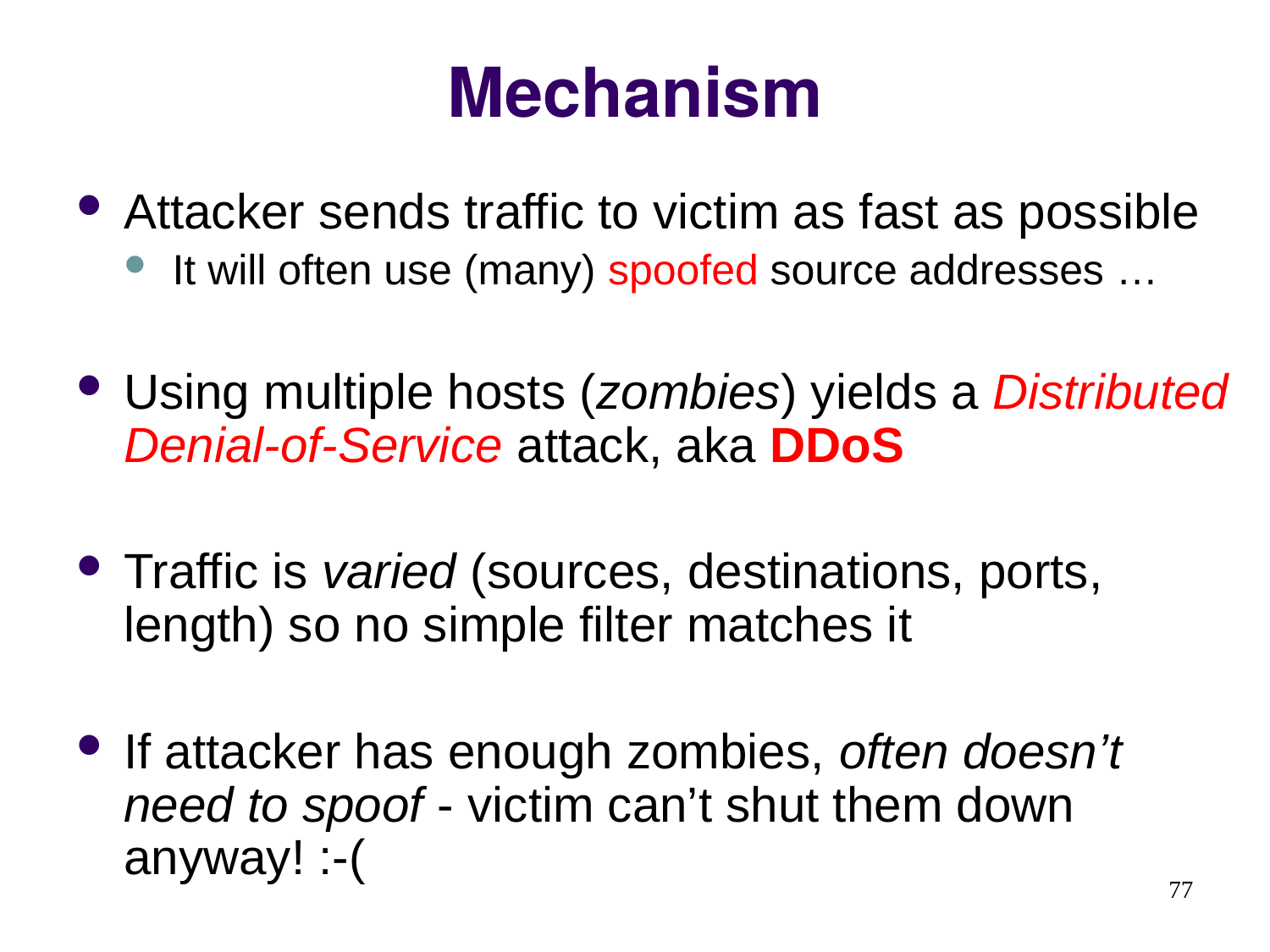

# Mechanism
Attacker sends traffic to victim as fast as possible
It will often use (many) spoofed source addresses …

Using multiple hosts (zombies) yields a Distributed Denial-of-Service attack, aka DDoS

Traffic is varied (sources, destinations, ports, length) so no simple filter matches it

If attacker has enough zombies, often doesn’t need to spoof - victim can’t shut them down anyway! :-(
77